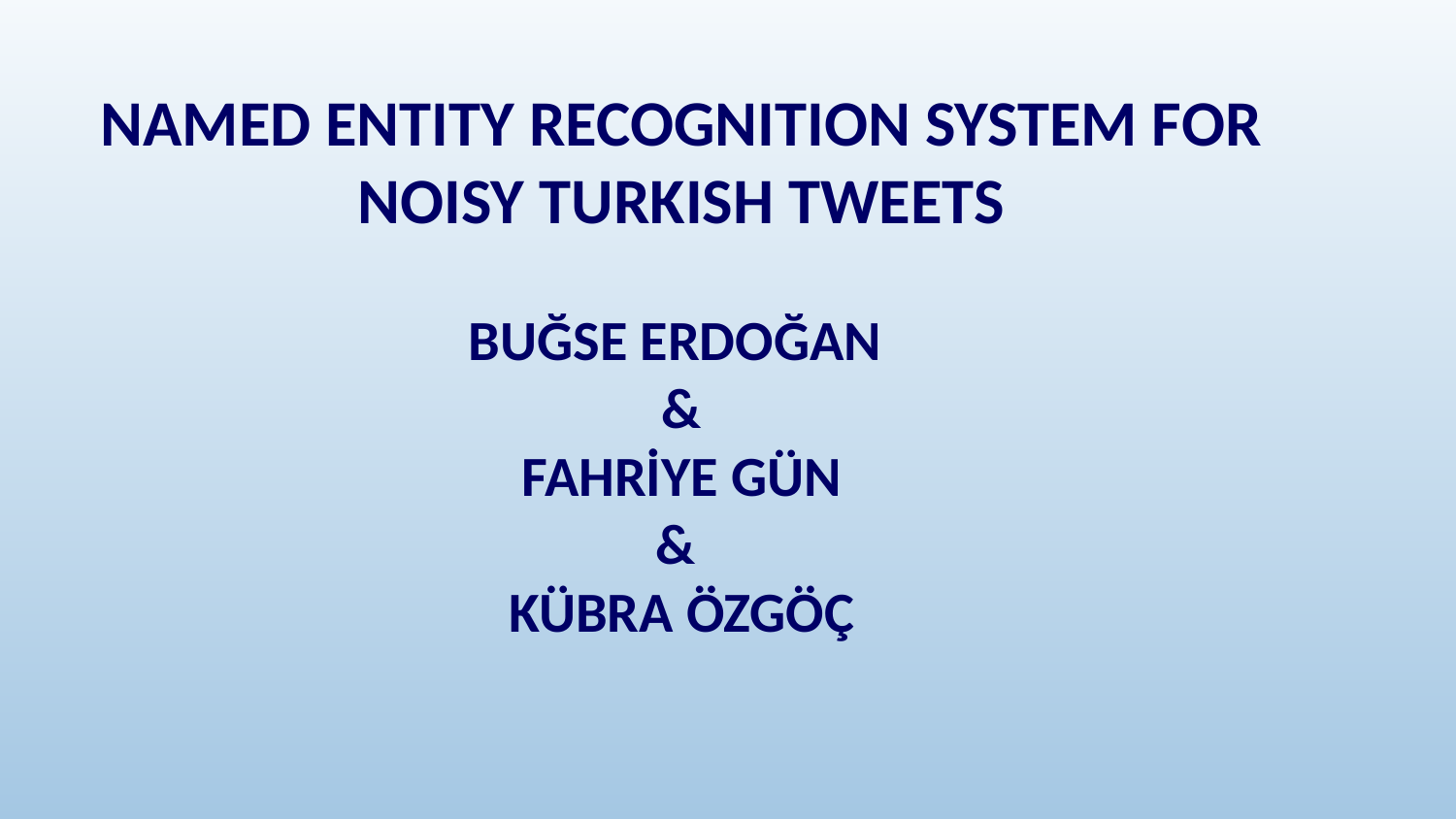

# NAMED ENTITY RECOGNITION SYSTEM FOR NOISY TURKISH TWEETS BUĞSE ERDOĞAN & FAHRİYE GÜN & KÜBRA ÖZGÖÇ